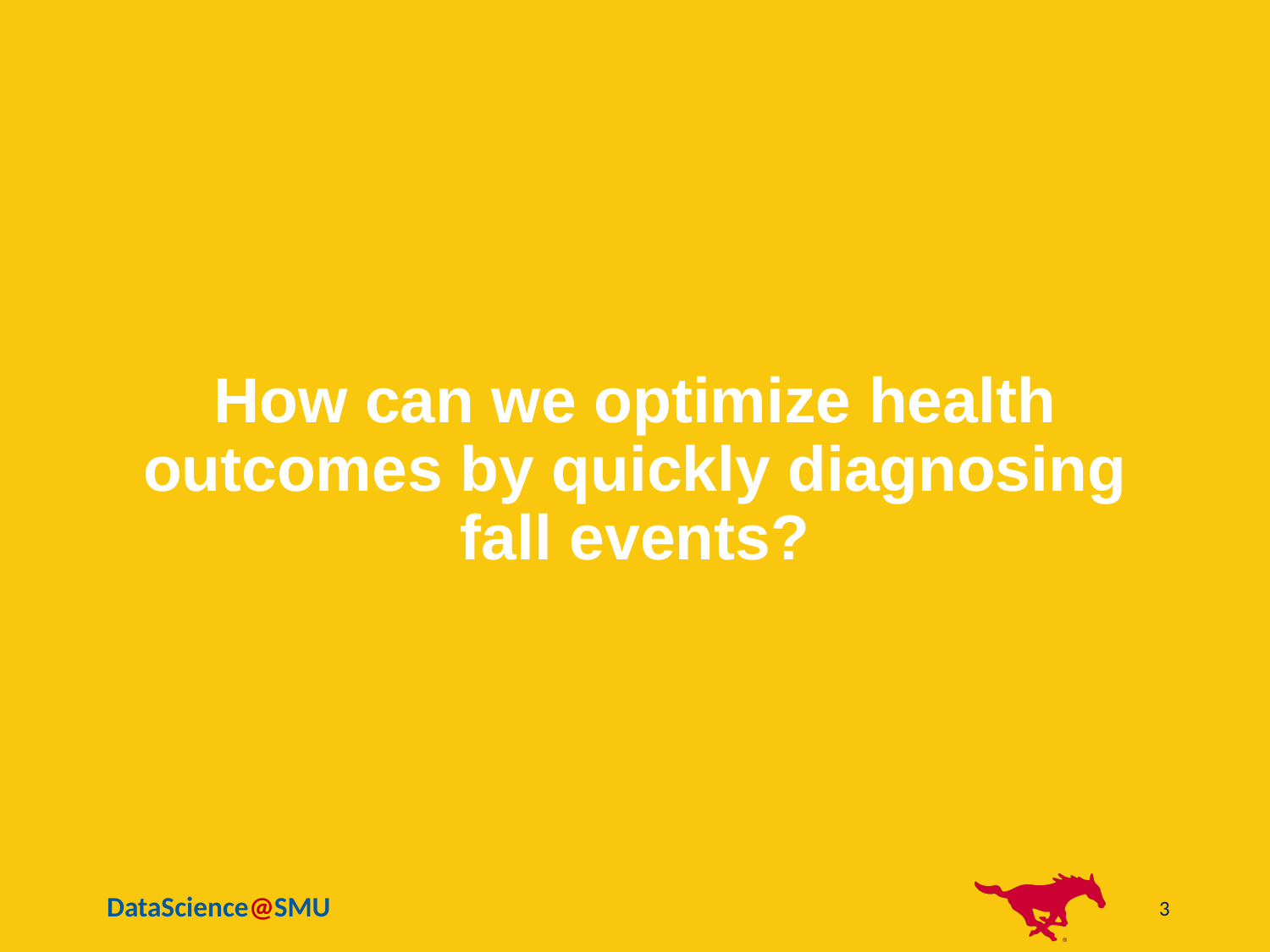

How can we optimize health outcomes by quickly diagnosing fall events?
3